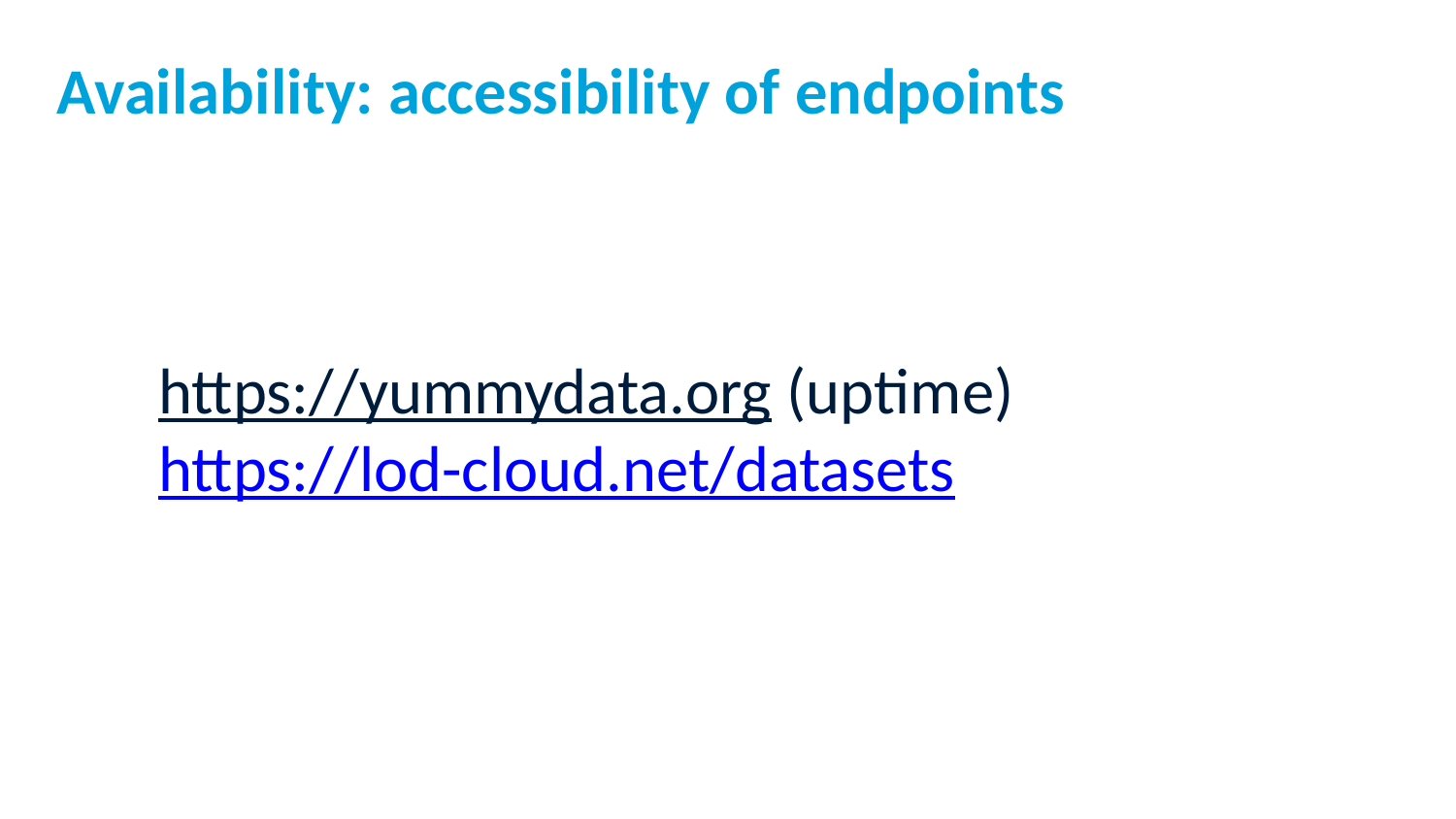

# Availability: accessibility of endpoints
https://yummydata.org (uptime)
https://lod-cloud.net/datasets